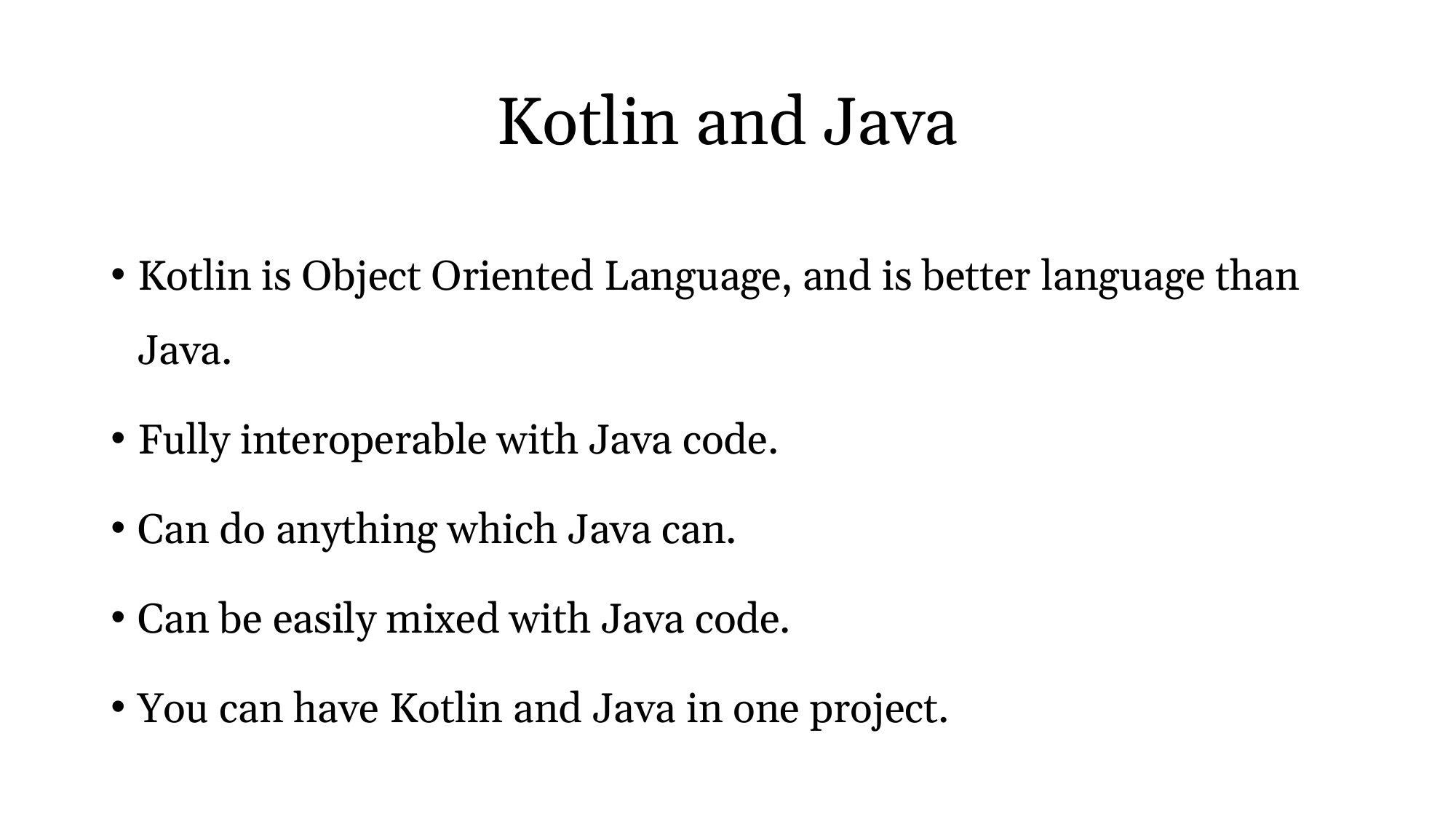

# Kotlin and Java
Kotlin is Object Oriented Language, and is better language than Java.
Fully interoperable with Java code.
Can do anything which Java can.
Can be easily mixed with Java code.
You can have Kotlin and Java in one project.